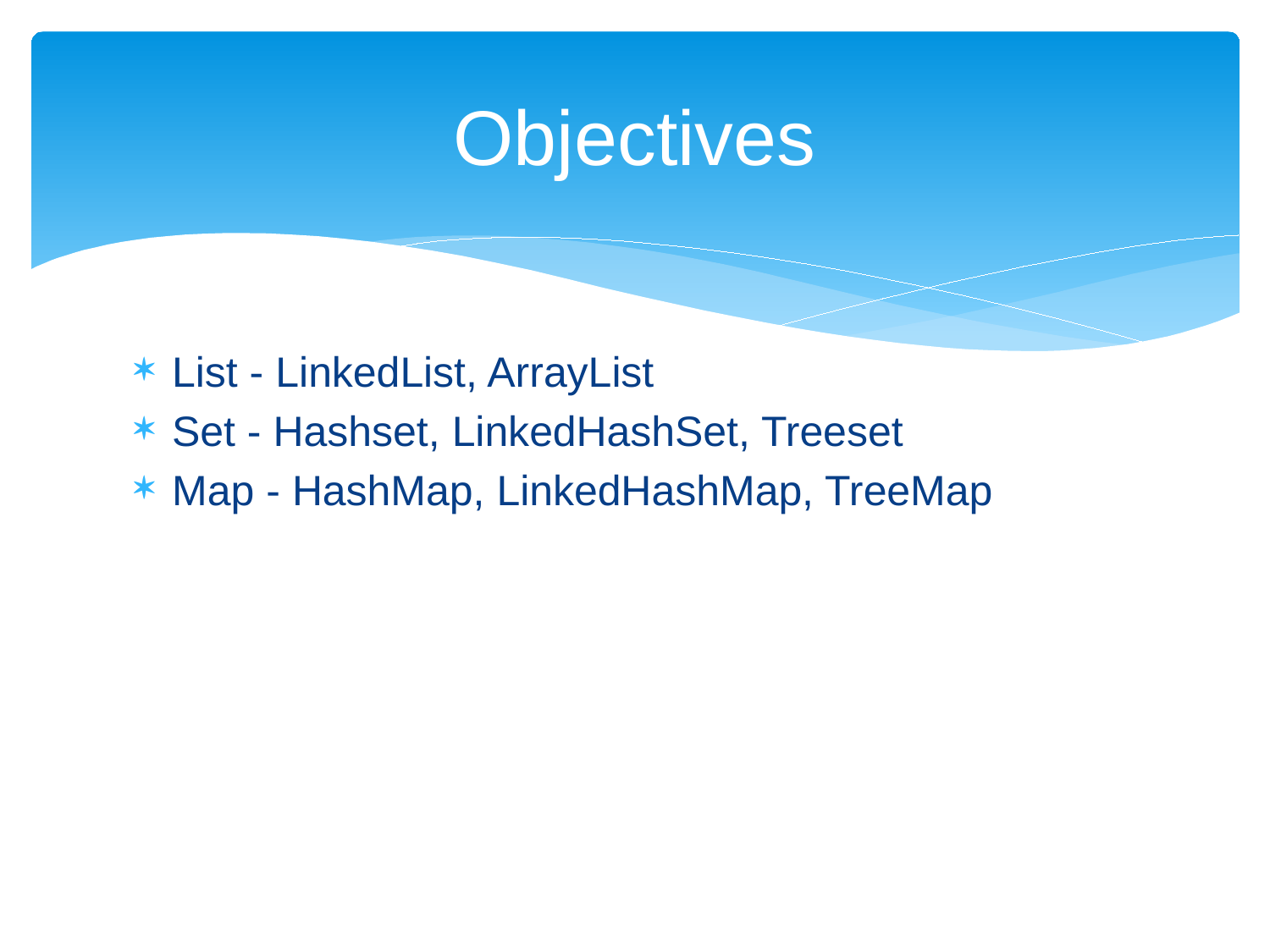

# Objectives
List - LinkedList, ArrayList
Set - Hashset, LinkedHashSet, Treeset
Map - HashMap, LinkedHashMap, TreeMap